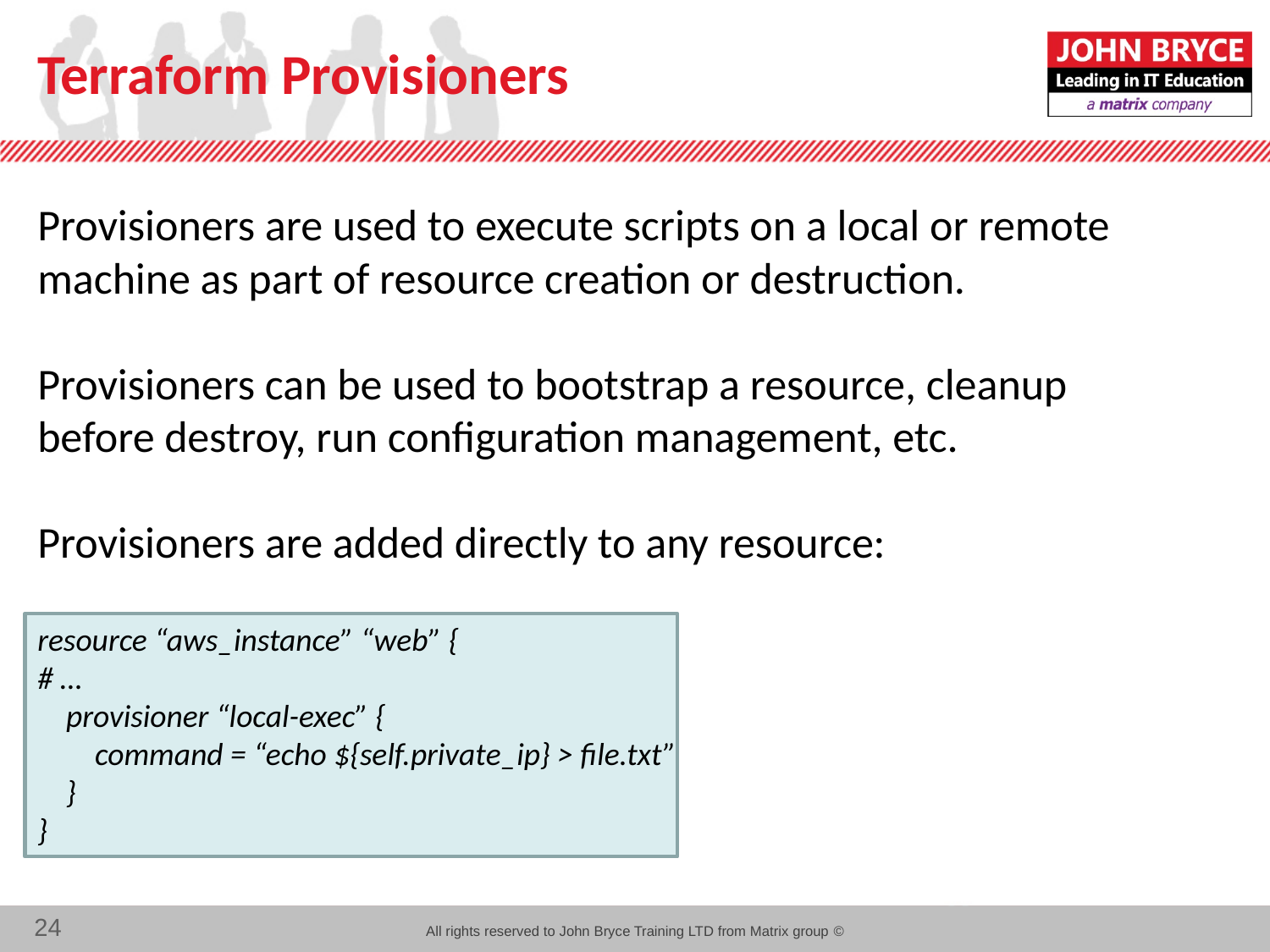

# Terraform Provisioners
Provisioners are used to execute scripts on a local or remote machine as part of resource creation or destruction.
Provisioners can be used to bootstrap a resource, cleanup before destroy, run configuration management, etc.
Provisioners are added directly to any resource:
resource “aws_instance” “web” {
# …
    provisioner “local-exec” {
        command = “echo ${self.private_ip} > file.txt”
    }
}